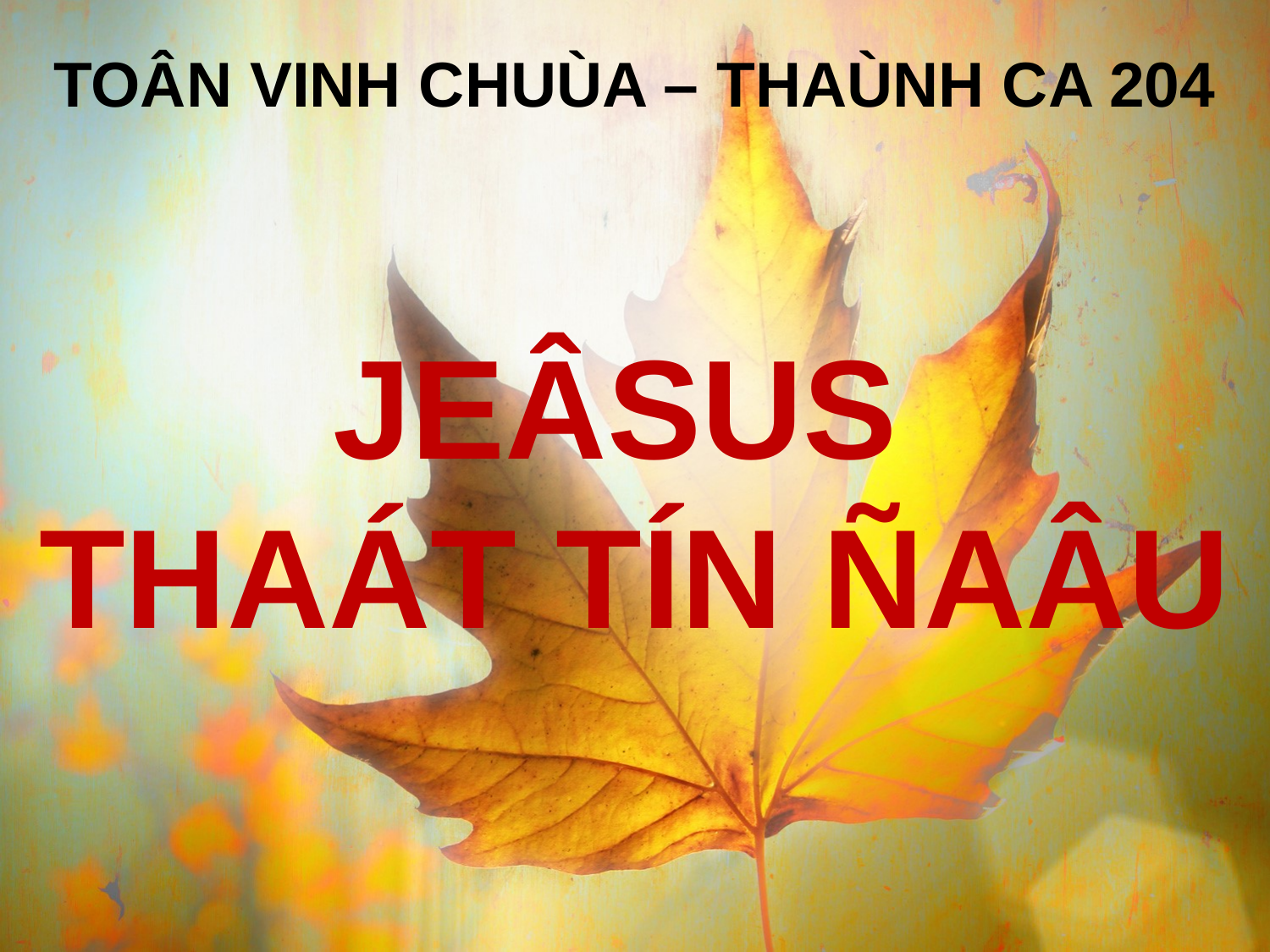

TOÂN VINH CHUÙA – THAÙNH CA 204
JEÂSUS
THAÁT TÍN ÑAÂU